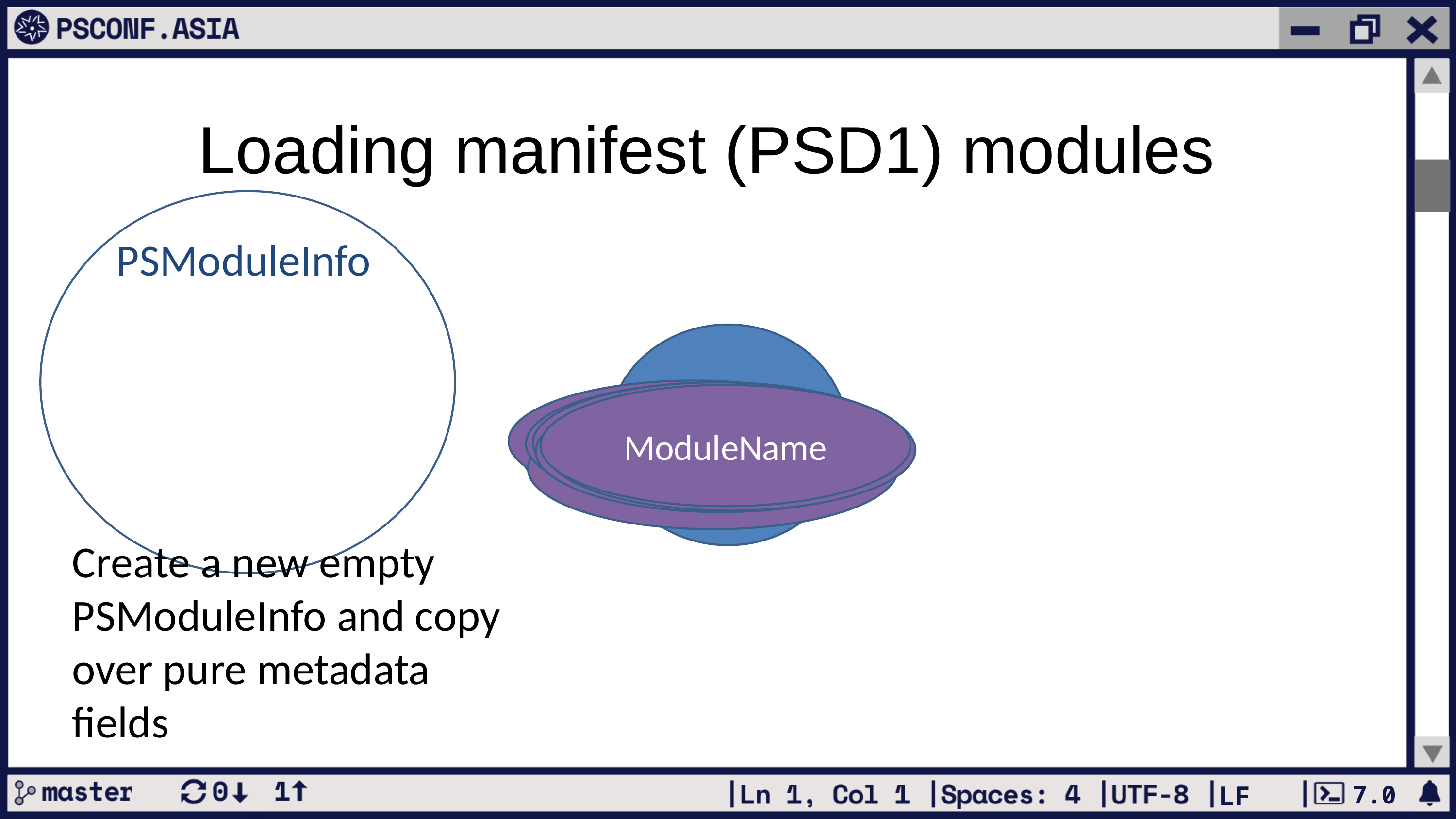

# Loading manifest (PSD1) modules

PSModuleInfo
Manifest
Hashtable
Author
Description
Company
GUID
ModuleName
ModuleList
Version
FileList
HelpInfoURI
Copyright
Create a new empty PSModuleInfo and copy over pure metadata fields
7.0
LF